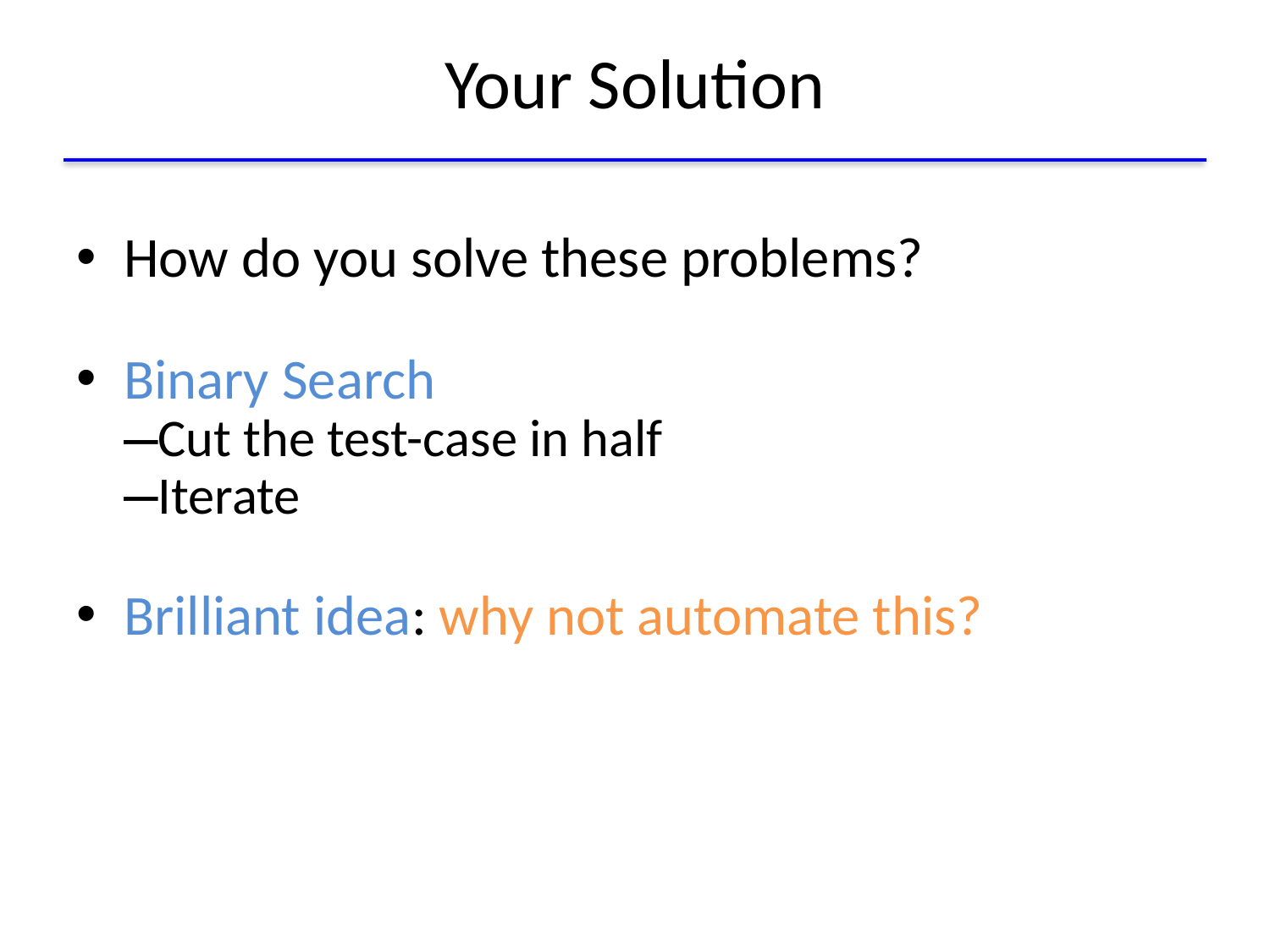

# Your Solution
How do you solve these problems?

Binary Search
Cut the test-case in half
Iterate

Brilliant idea: why not automate this?